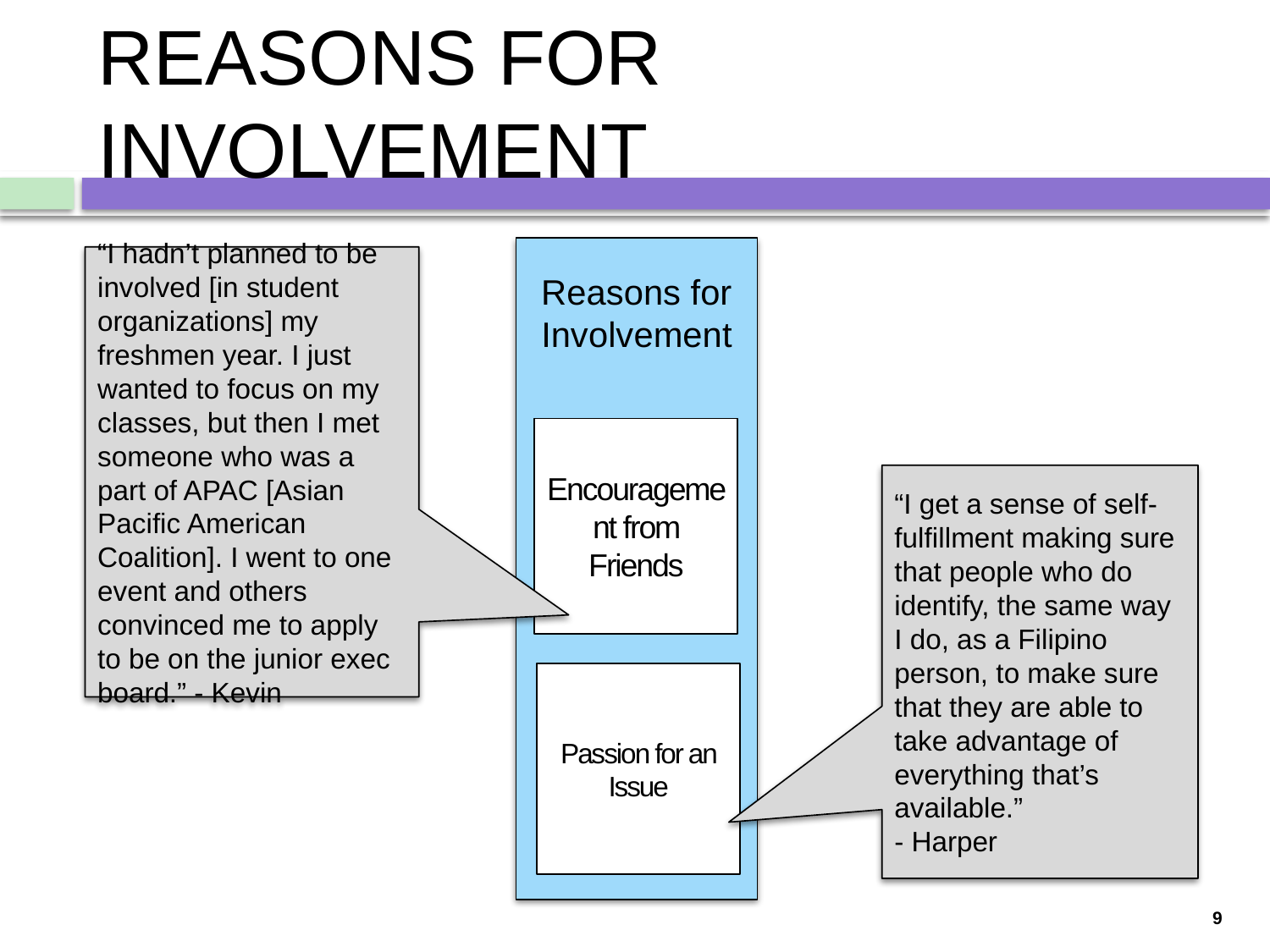

# REASONS FOR INVOLVEMENT

Reasons for Involvement
Encouragement from Friends
Passion for an Issue
“I hadn’t planned to be involved [in student organizations] my freshmen year. I just wanted to focus on my classes, but then I met someone who was a part of APAC [Asian Pacific American Coalition]. I went to one event and others convinced me to apply to be on the junior exec board.” - Kevin
“I get a sense of self-fulfillment making sure that people who do identify, the same way I do, as a Filipino person, to make sure that they are able to take advantage of everything that’s available.”
- Harper
9